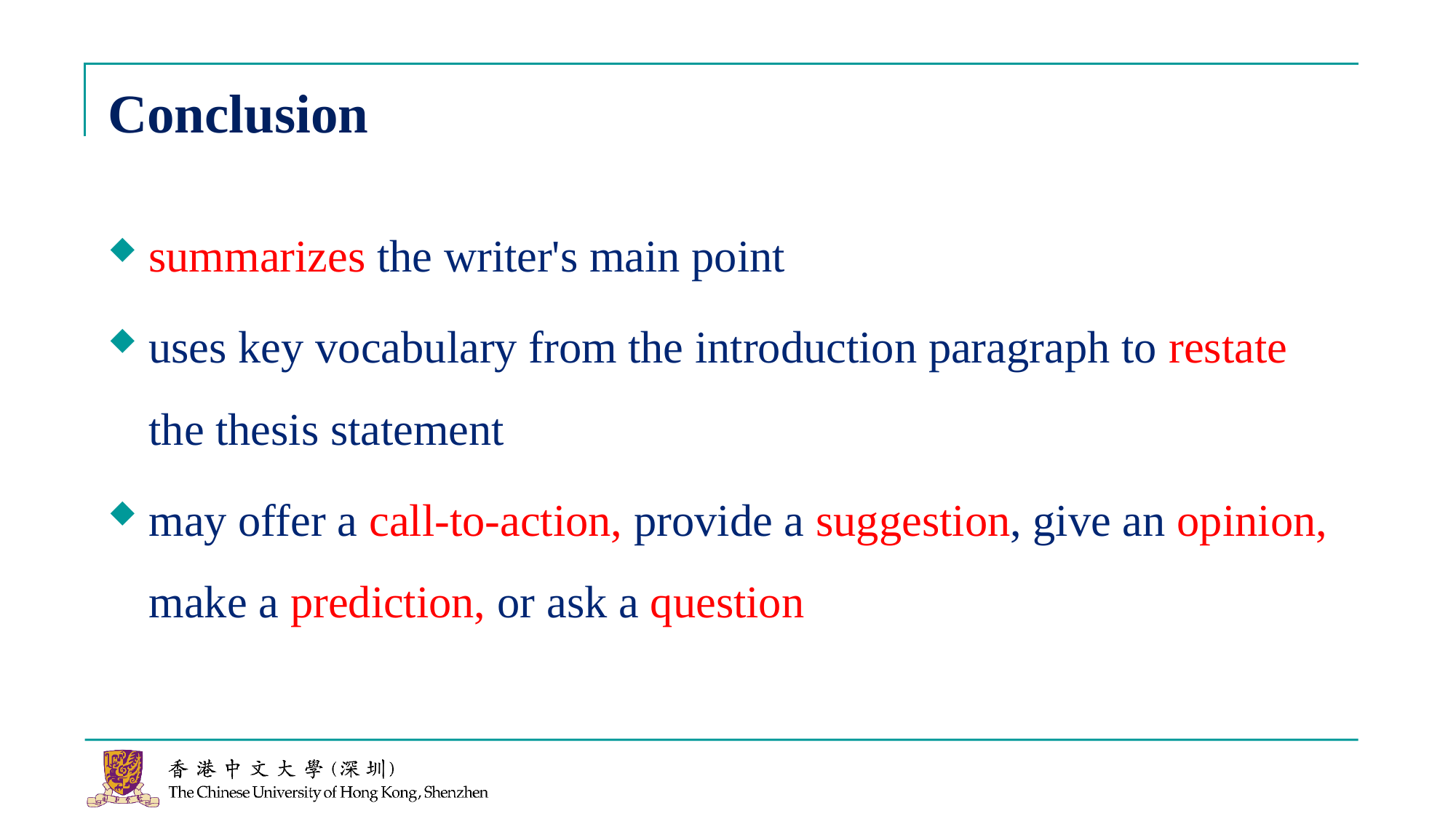

# Conclusion
summarizes the writer's main point
uses key vocabulary from the introduction paragraph to restate the thesis statement
may offer a call-to-action, provide a suggestion, give an opinion, make a prediction, or ask a question